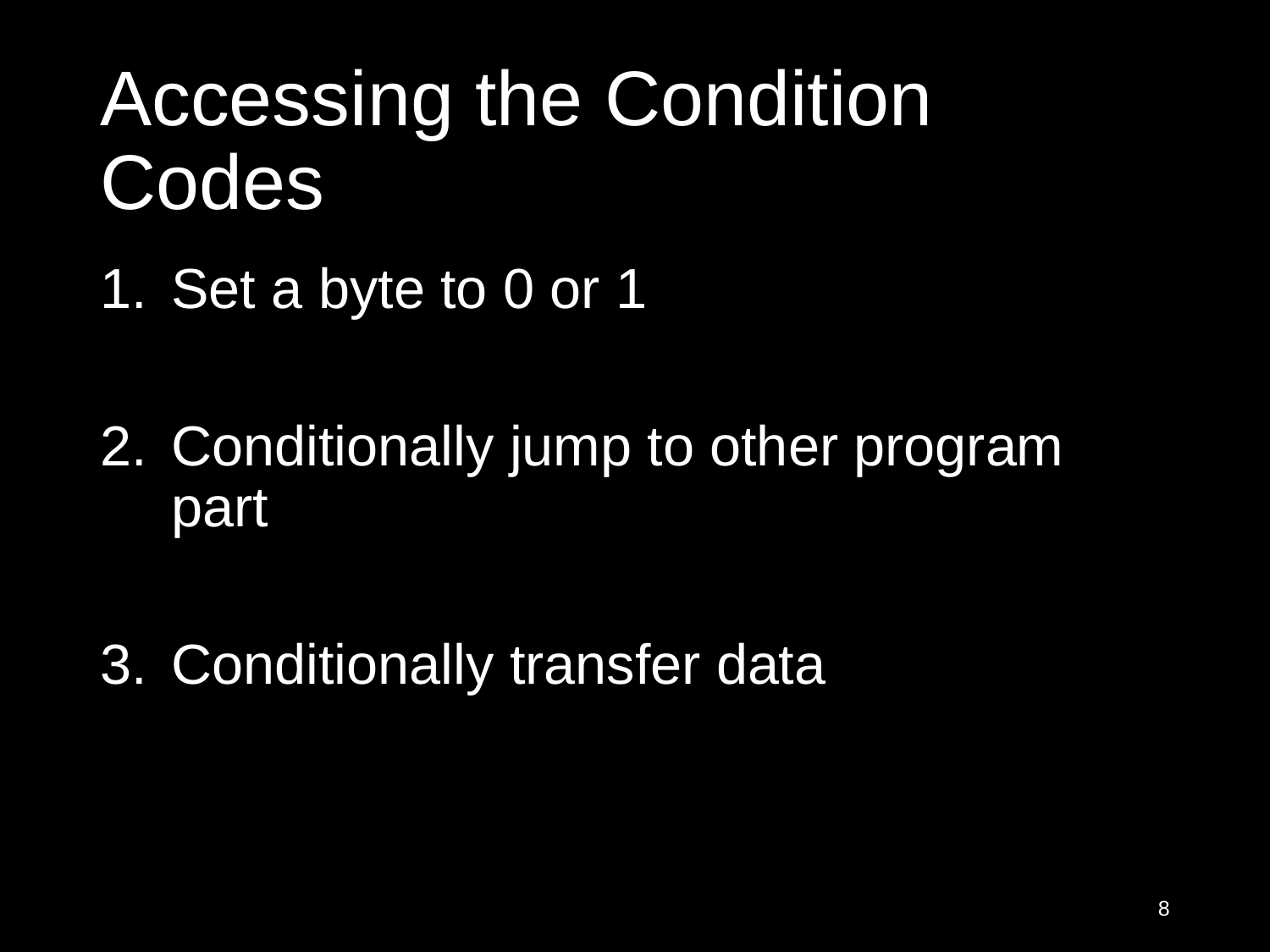

# Accessing the Condition Codes
Set a byte to 0 or 1

Conditionally jump to other program part

Conditionally transfer data
8